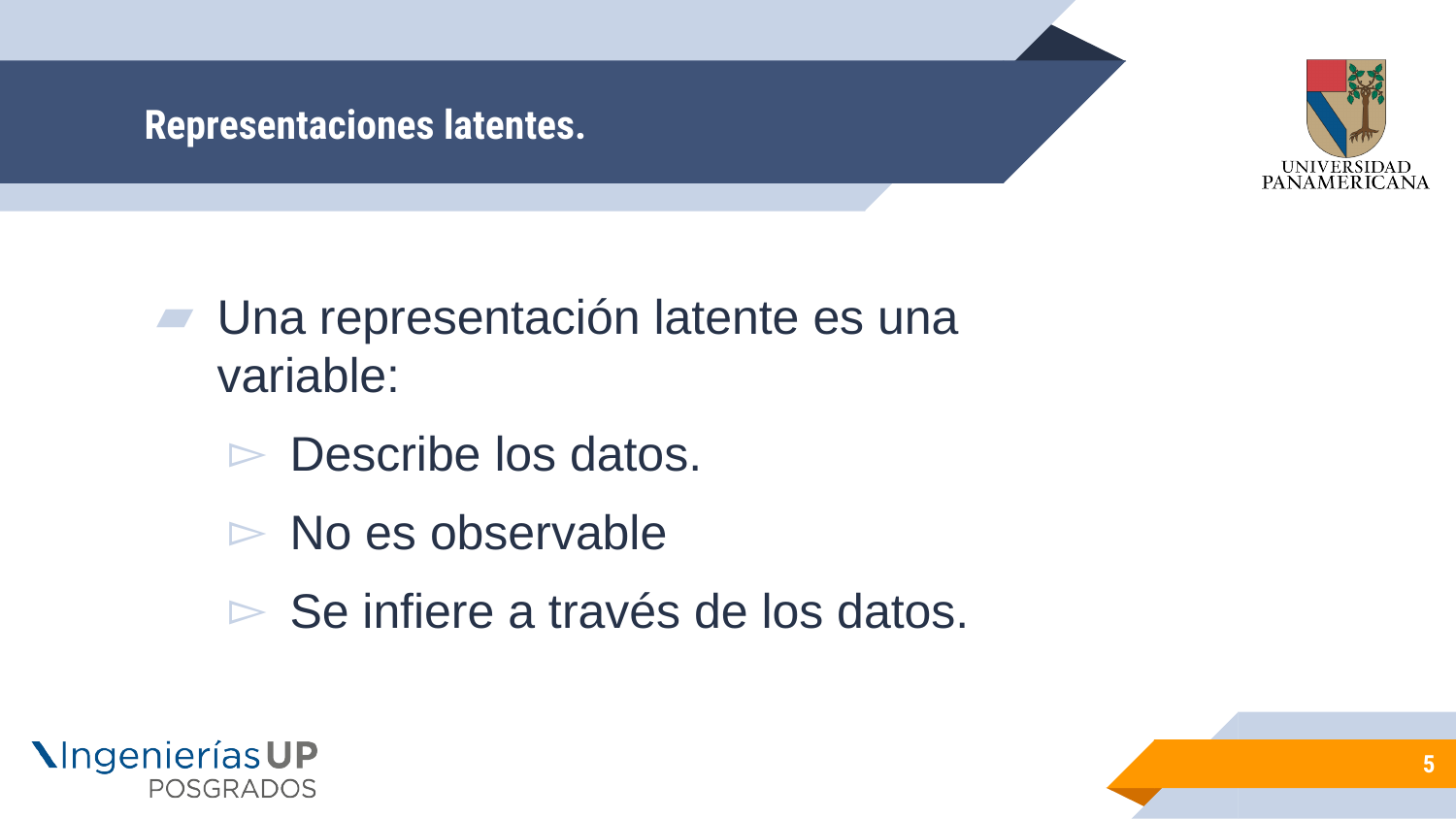

# Representaciones latentes.
Una representación latente es una variable:
Describe los datos.
No es observable
Se infiere a través de los datos.
5